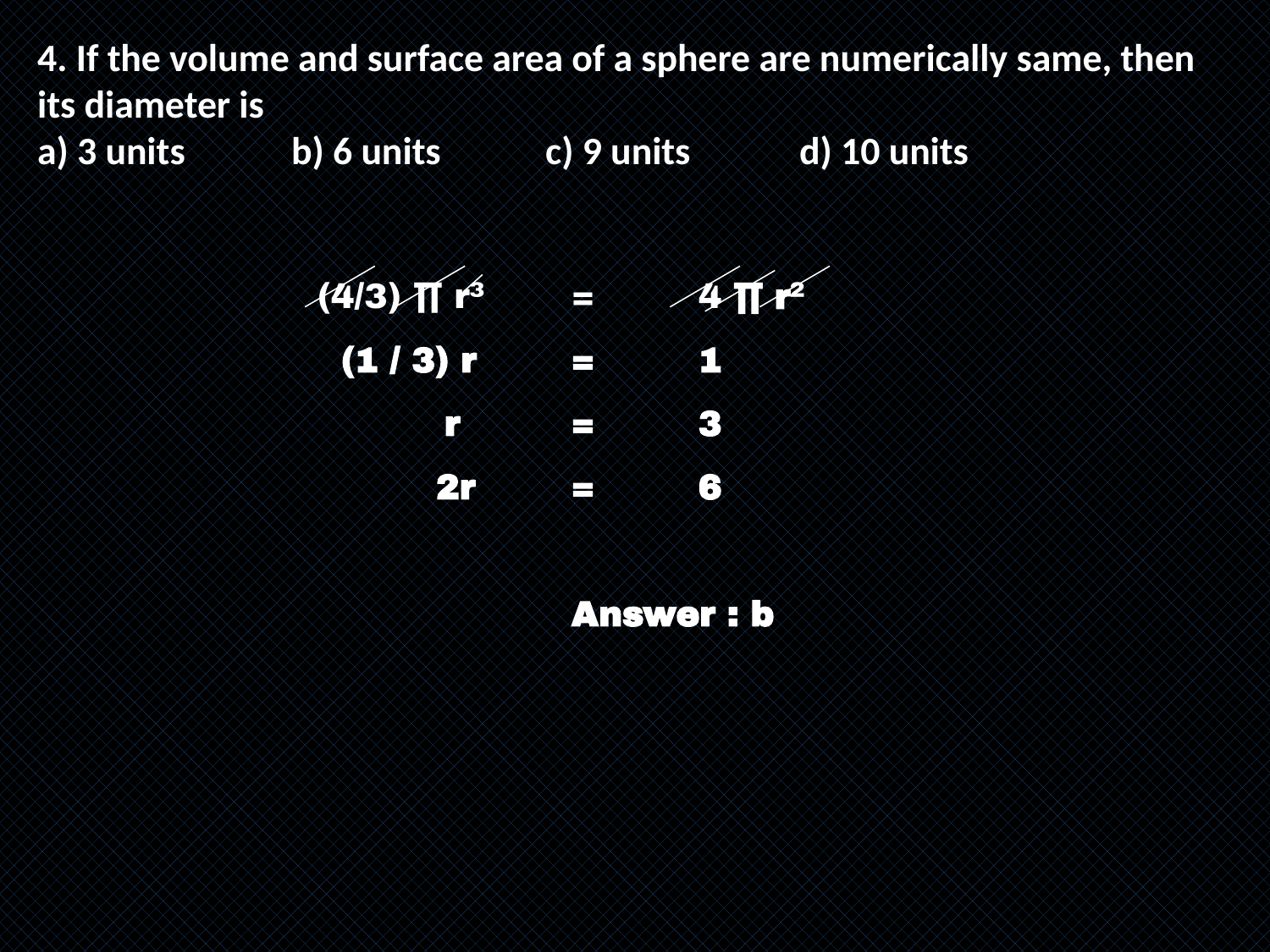

4. If the volume and surface area of a sphere are numerically same, then its diameter is
a) 3 units	b) 6 units	c) 9 units	d) 10 units
(4/3) ∏ r³	=  	4 ∏ r²
  (1 / 3) r	=	1
	r	=  	3
          2r	= 	6

		Answer : b